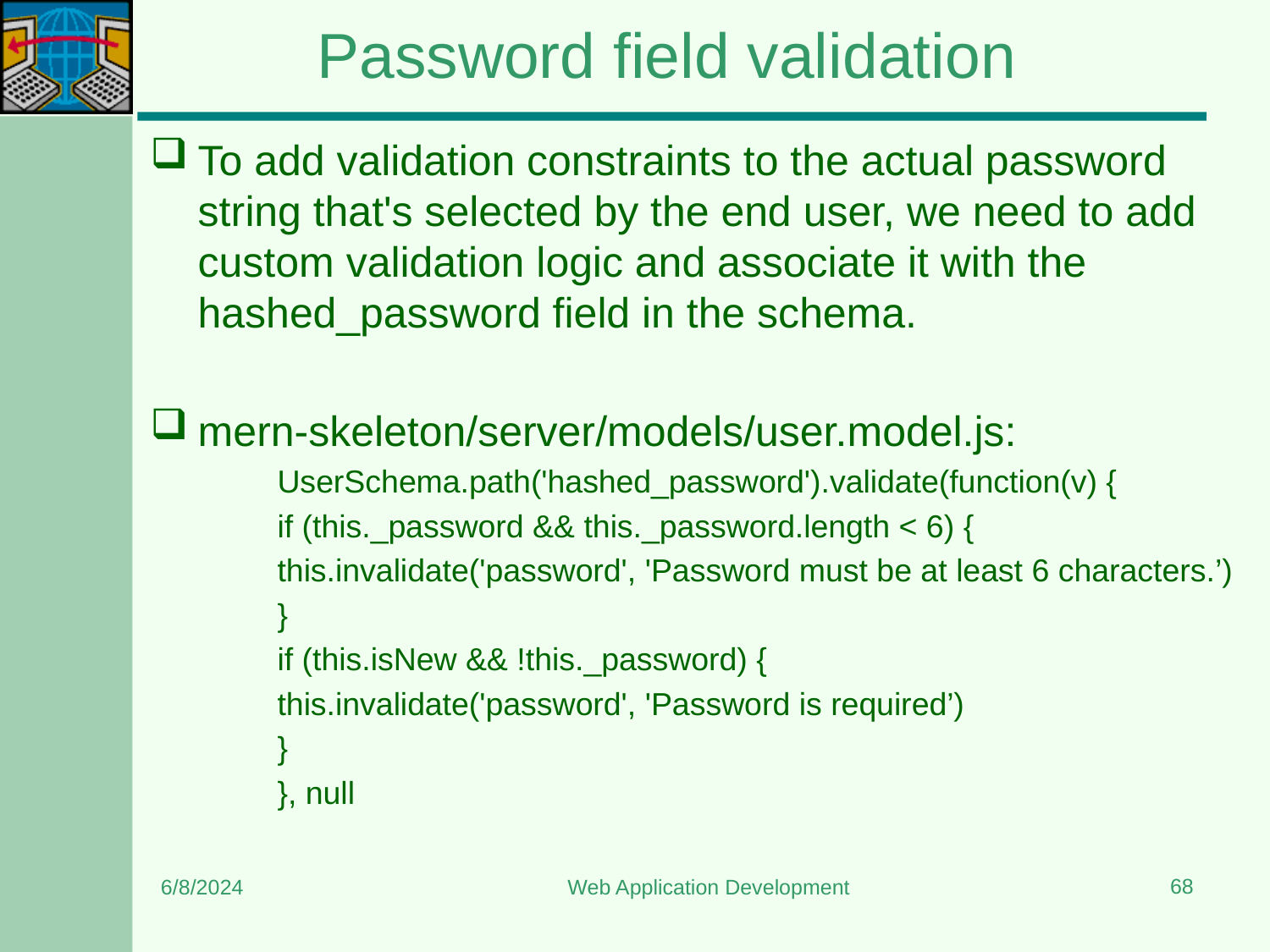

# Password field validation
To add validation constraints to the actual password string that's selected by the end user, we need to add custom validation logic and associate it with the hashed_password field in the schema.

mern-skeleton/server/models/user.model.js:
	UserSchema.path('hashed_password').validate(function(v) {
	if (this._password && this._password.length < 6) {
	this.invalidate('password', 'Password must be at least 6 characters.’)
	}
	if (this.isNew && !this._password) {
	this.invalidate('password', 'Password is required’)
	}
	}, null
68
6/8/2024
Web Application Development